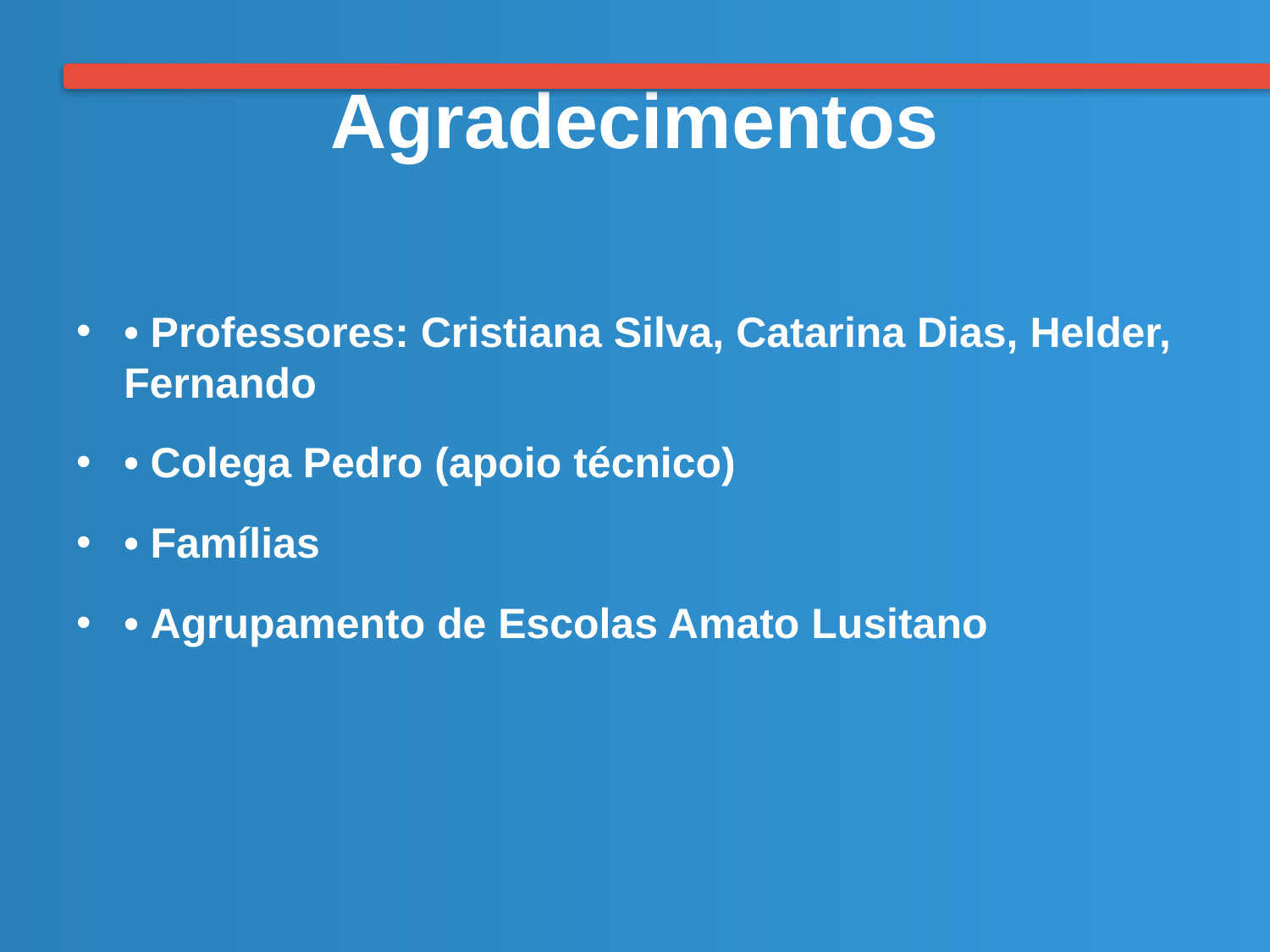

# Agradecimentos

• Professores: Cristiana Silva, Catarina Dias, Helder, Fernando
• Colega Pedro (apoio técnico)
• Famílias
• Agrupamento de Escolas Amato Lusitano